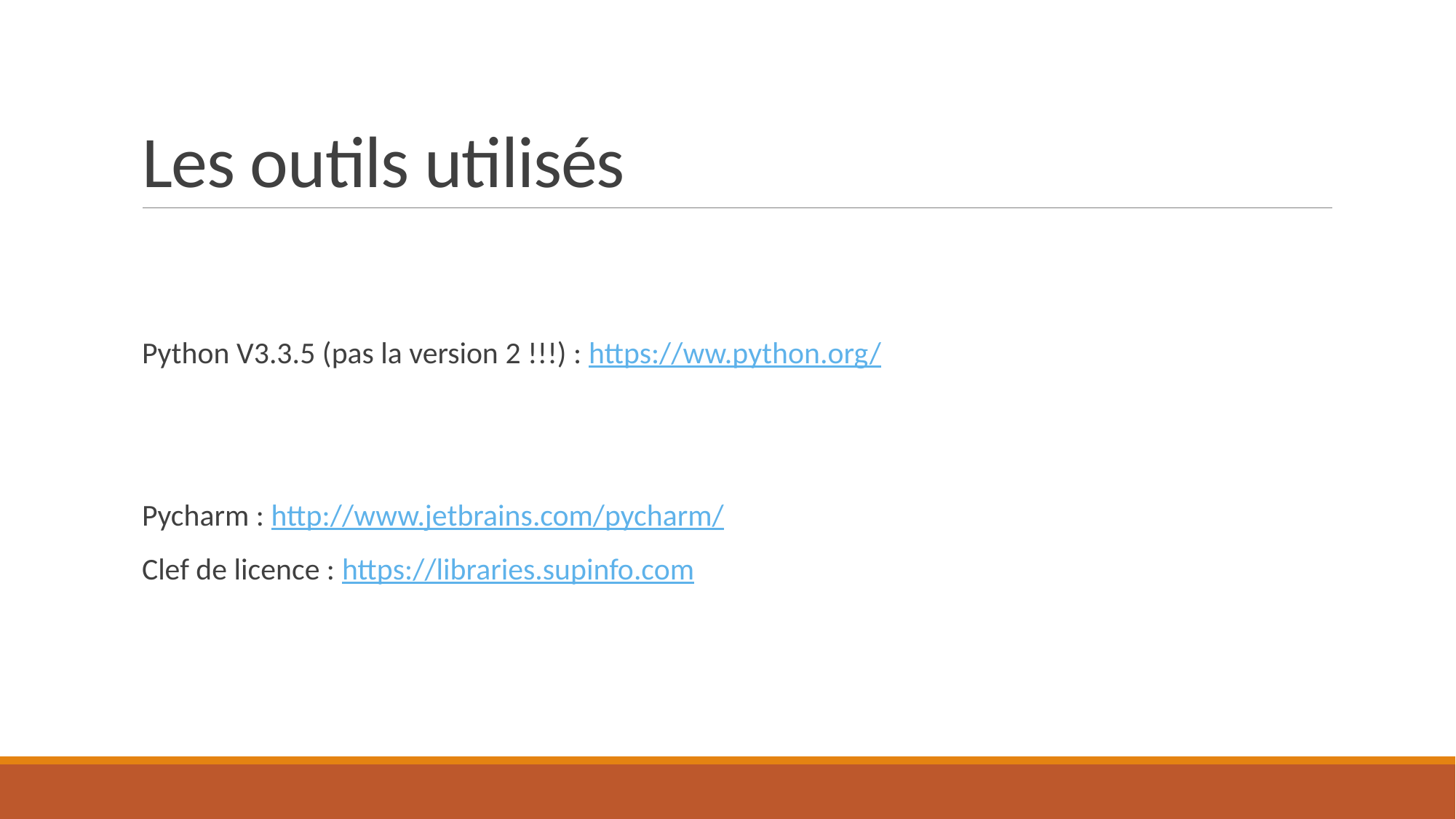

# Les outils utilisés

Python V3.3.5 (pas la version 2 !!!) : https://ww.python.org/

Pycharm : http://www.jetbrains.com/pycharm/
Clef de licence : https://libraries.supinfo.com